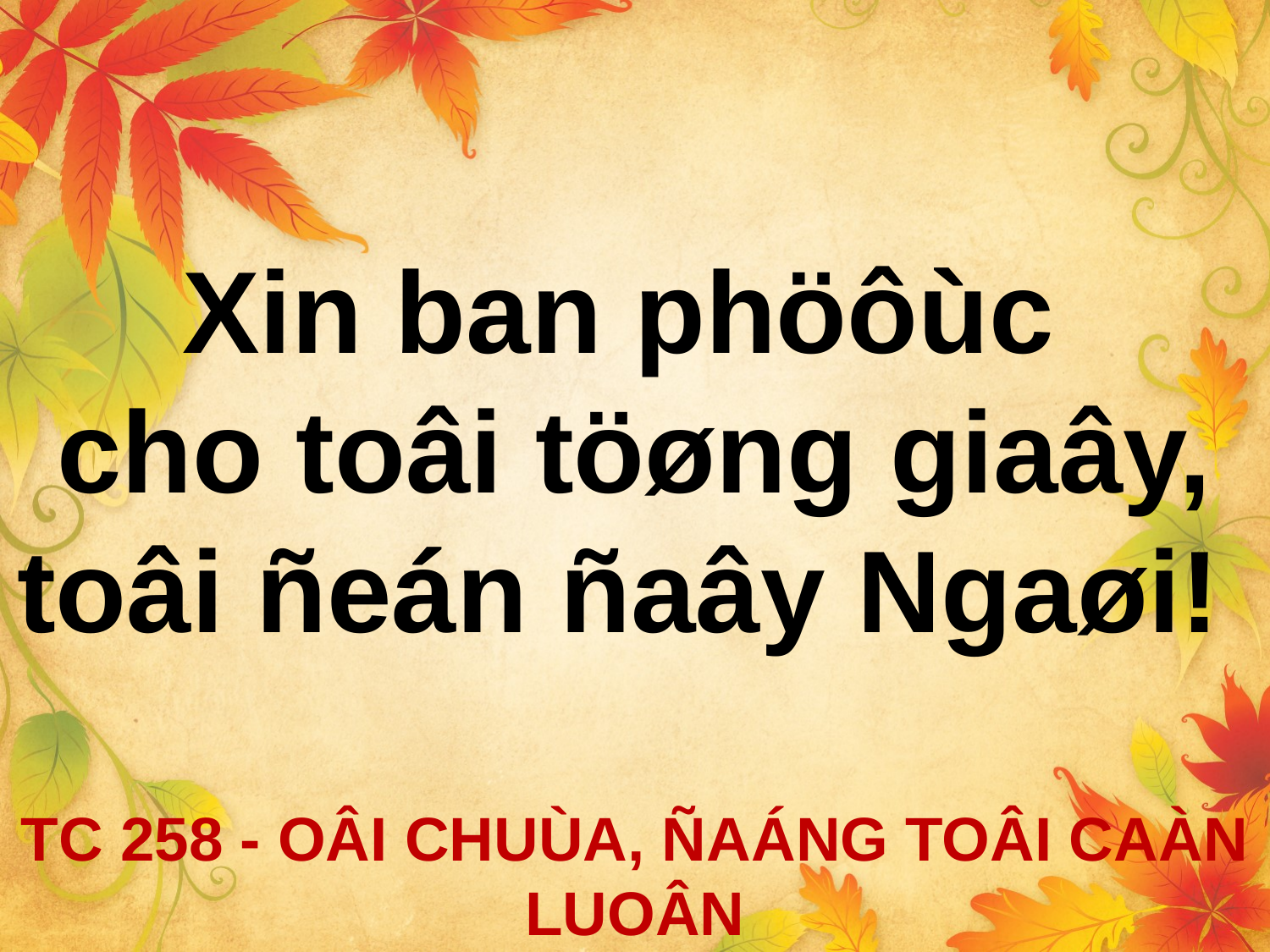

Xin ban phöôùc
cho toâi töøng giaây,
toâi ñeán ñaây Ngaøi!
TC 258 - OÂI CHUÙA, ÑAÁNG TOÂI CAÀN LUOÂN